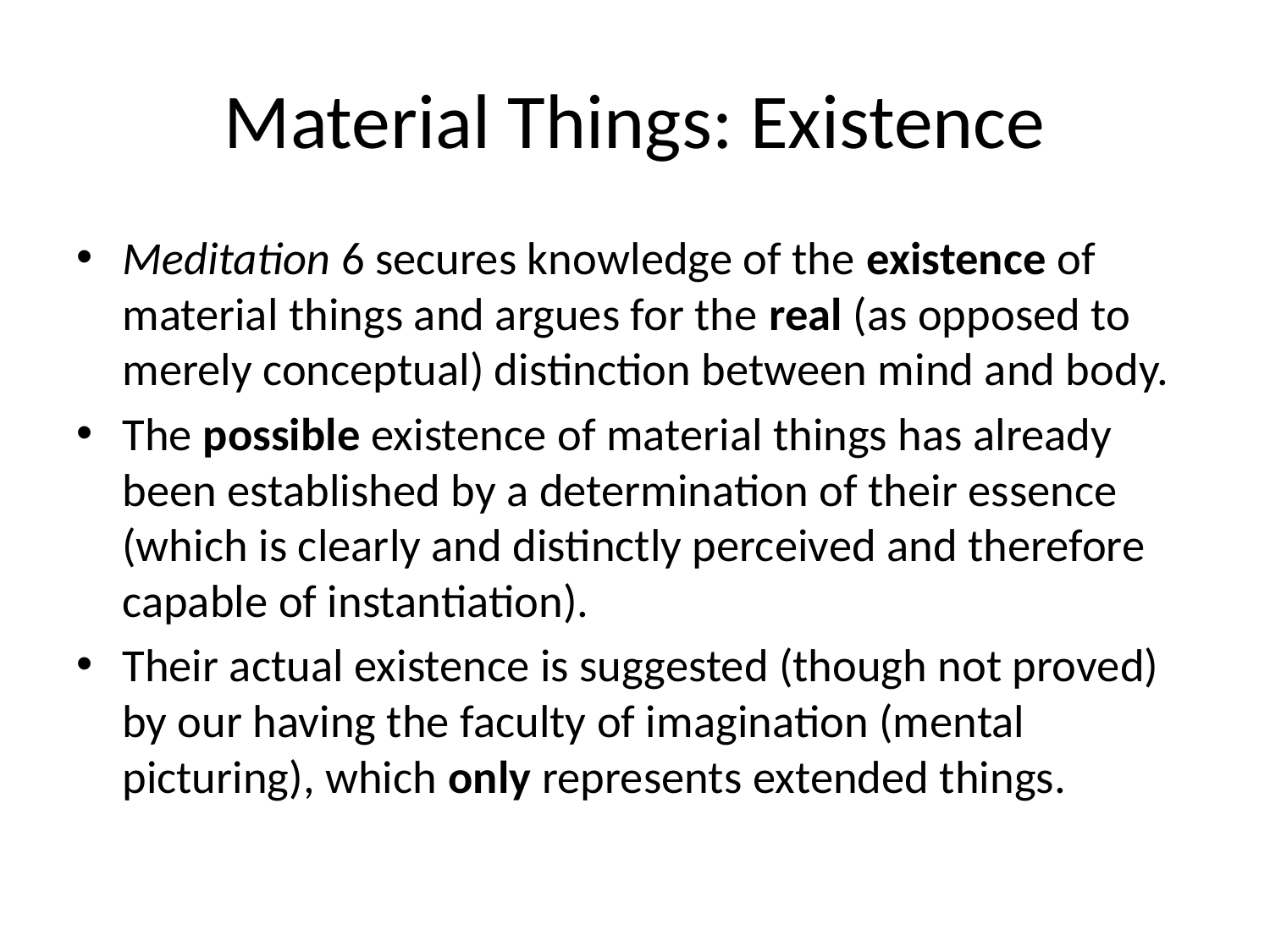

# Material Things: Existence
Meditation 6 secures knowledge of the existence of material things and argues for the real (as opposed to merely conceptual) distinction between mind and body.
The possible existence of material things has already been established by a determination of their essence (which is clearly and distinctly perceived and therefore capable of instantiation).
Their actual existence is suggested (though not proved) by our having the faculty of imagination (mental picturing), which only represents extended things.